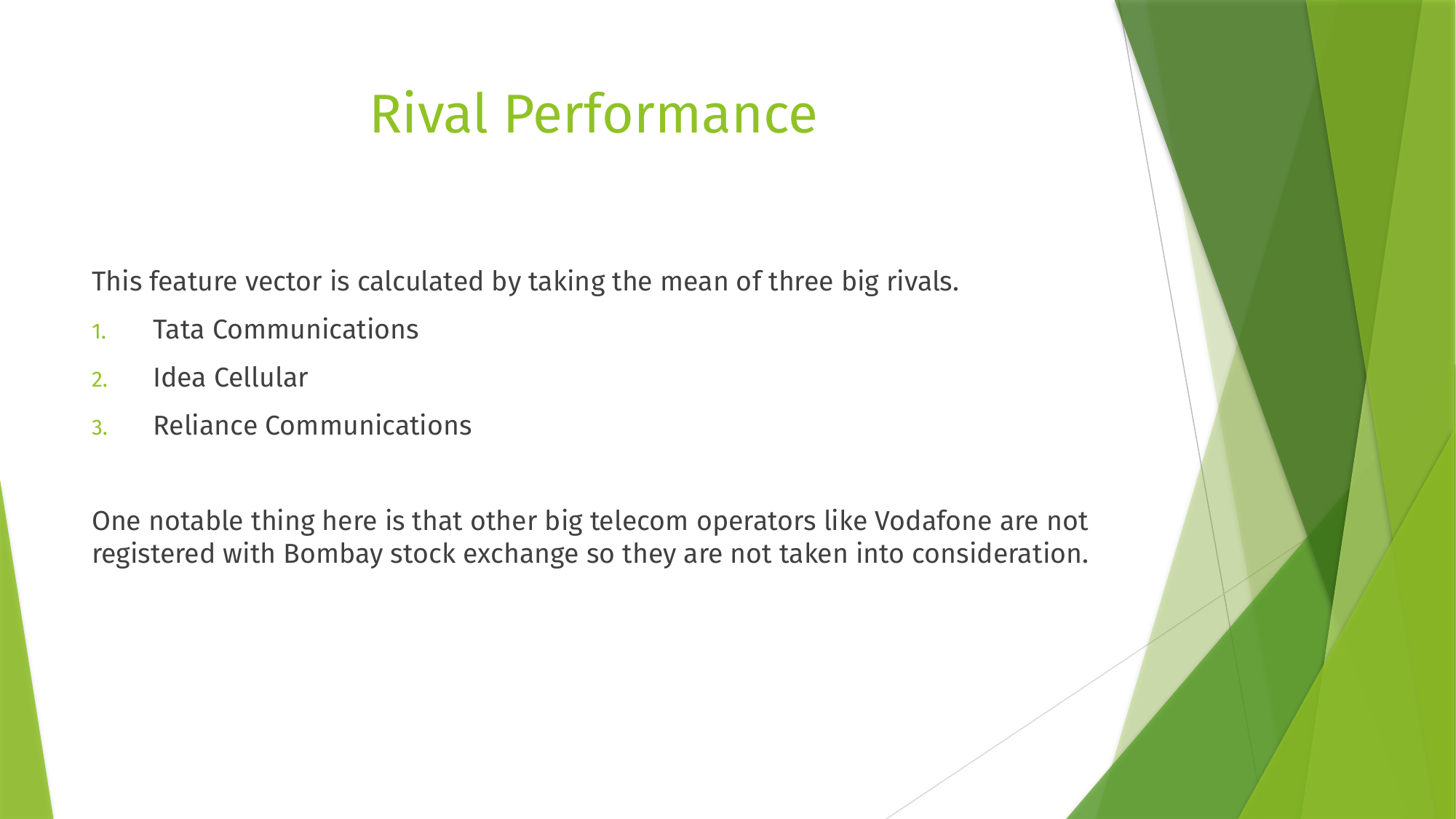

# Rival Performance
This feature vector is calculated by taking the mean of three big rivals.
Tata Communications
Idea Cellular
Reliance Communications

One notable thing here is that other big telecom operators like Vodafone are not registered with Bombay stock exchange so they are not taken into consideration.